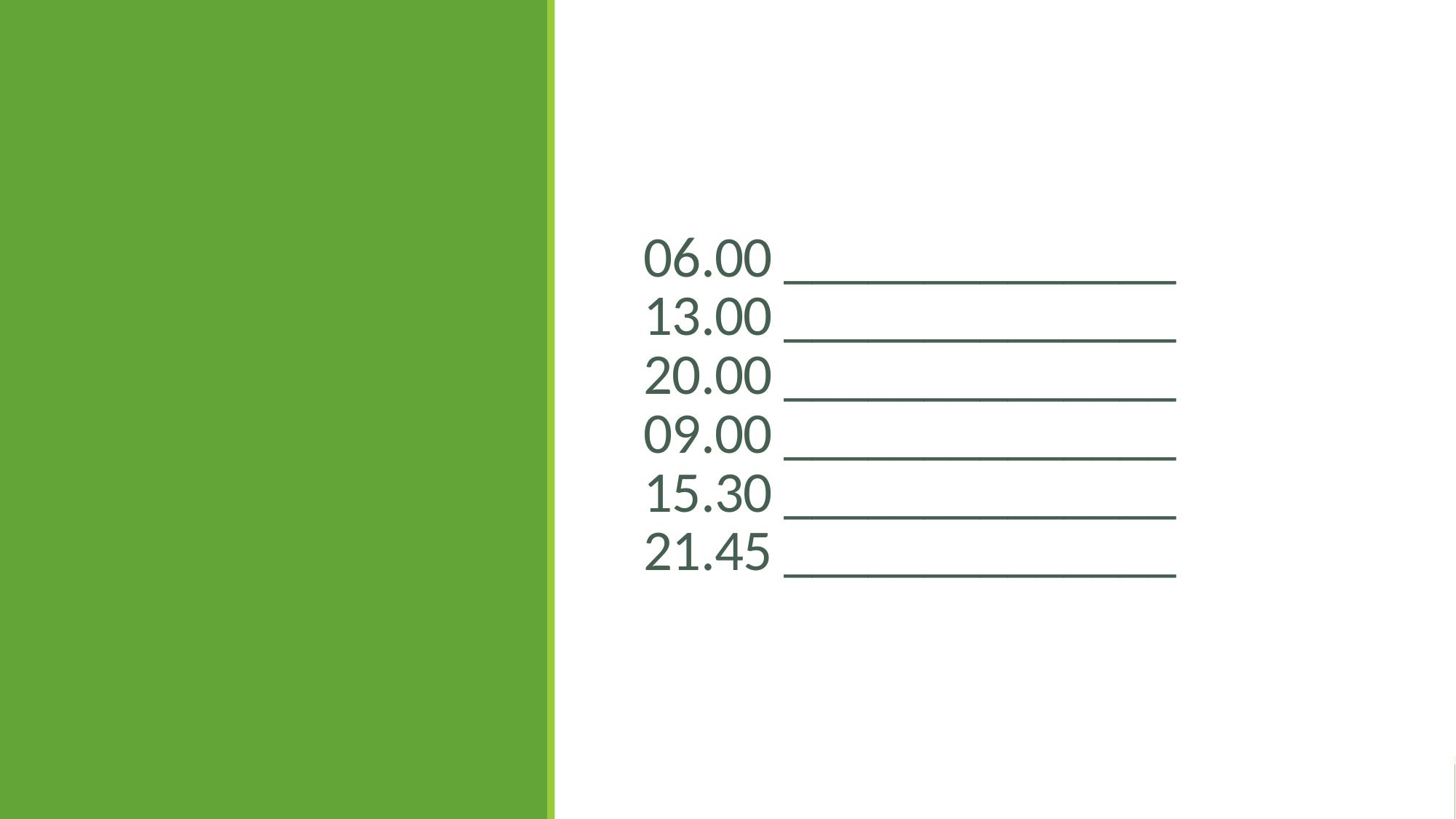

# 06.00 ______________ 13.00 ______________    20.00 ______________ 09.00 ______________ 15.30 ______________    21.45 ______________